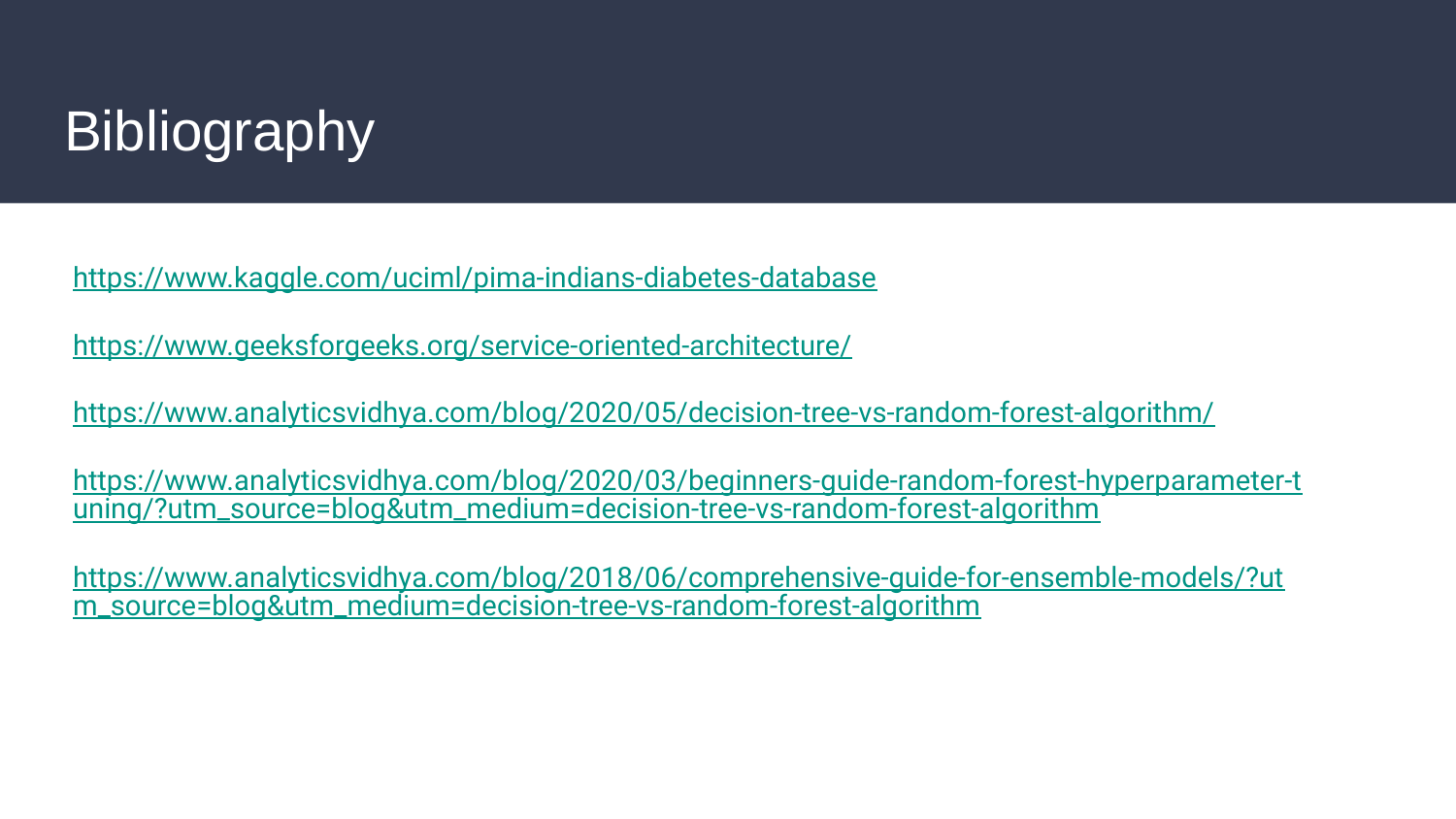

# Bibliography
https://www.kaggle.com/uciml/pima-indians-diabetes-database

https://www.geeksforgeeks.org/service-oriented-architecture/

https://www.analyticsvidhya.com/blog/2020/05/decision-tree-vs-random-forest-algorithm/

https://www.analyticsvidhya.com/blog/2020/03/beginners-guide-random-forest-hyperparameter-tuning/?utm_source=blog&utm_medium=decision-tree-vs-random-forest-algorithm

https://www.analyticsvidhya.com/blog/2018/06/comprehensive-guide-for-ensemble-models/?utm_source=blog&utm_medium=decision-tree-vs-random-forest-algorithm